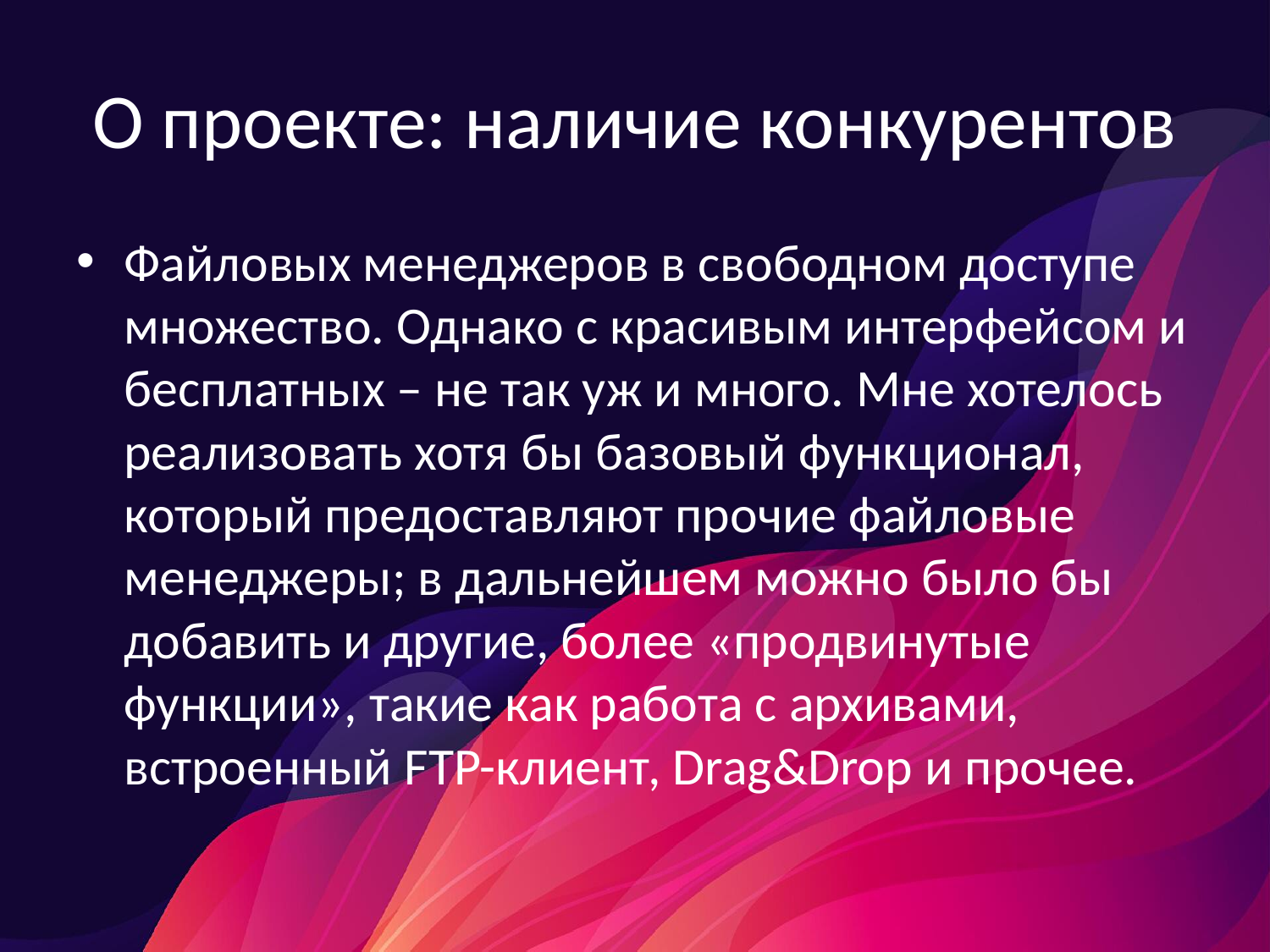

# О проекте: наличие конкурентов
Файловых менеджеров в свободном доступе множество. Однако с красивым интерфейсом и бесплатных – не так уж и много. Мне хотелось реализовать хотя бы базовый функционал, который предоставляют прочие файловые менеджеры; в дальнейшем можно было бы добавить и другие, более «продвинутые функции», такие как работа с архивами, встроенный FTP-клиент, Drag&Drop и прочее.